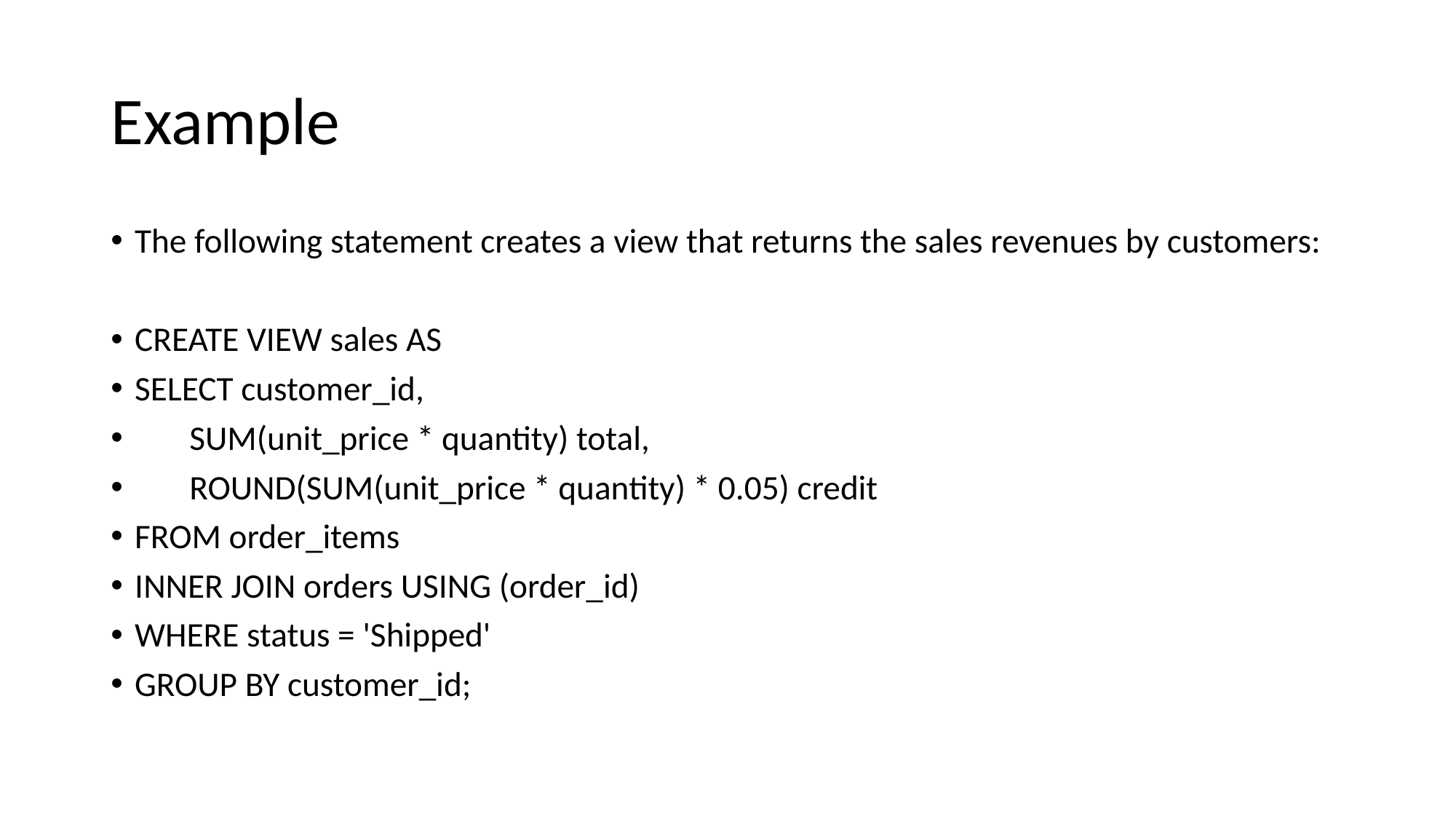

# Example
The following statement creates a view that returns the sales revenues by customers:

CREATE VIEW sales AS
SELECT customer_id,
       SUM(unit_price * quantity) total,
       ROUND(SUM(unit_price * quantity) * 0.05) credit
FROM order_items
INNER JOIN orders USING (order_id)
WHERE status = 'Shipped'
GROUP BY customer_id;